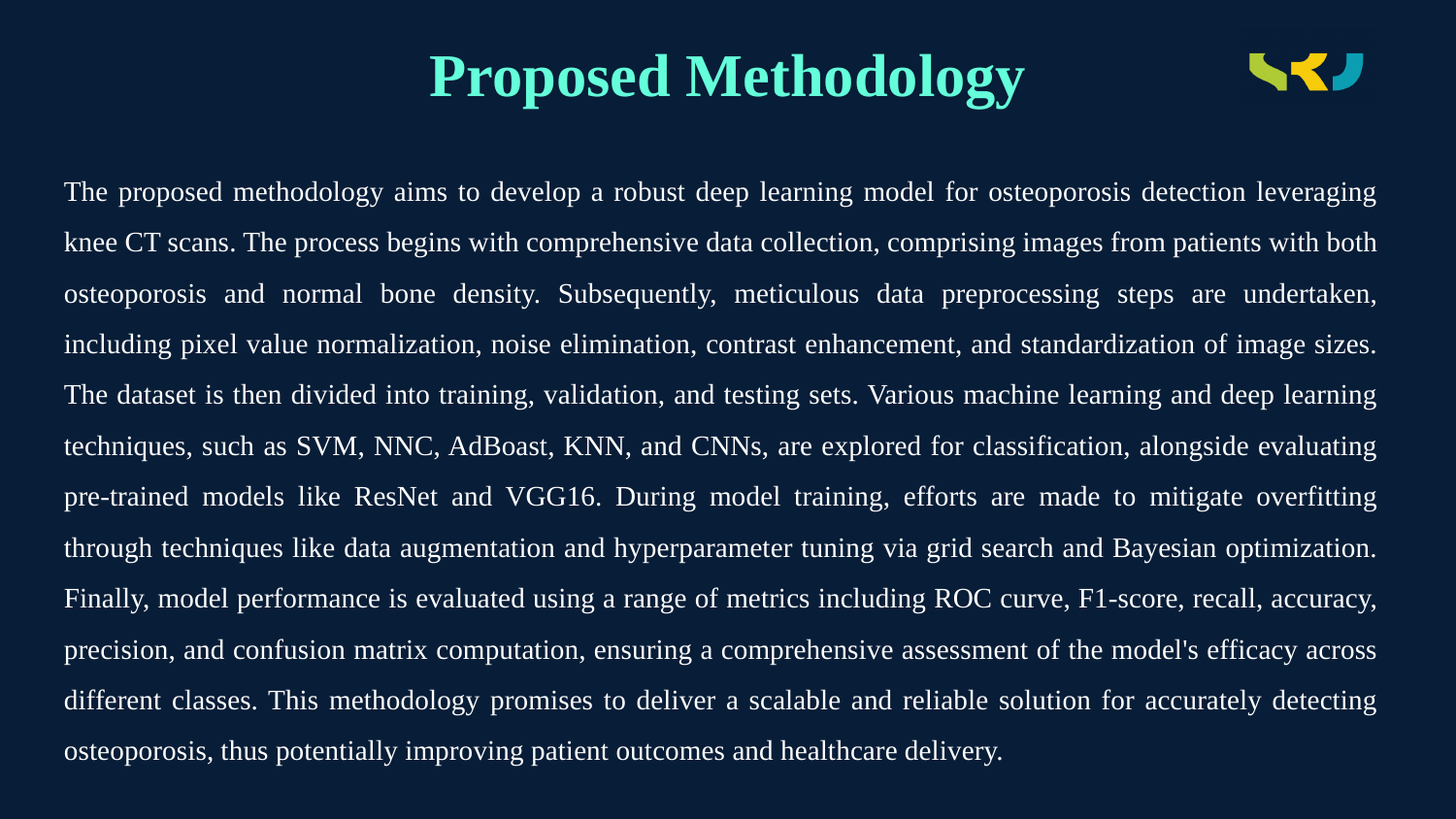

# Proposed Methodology
The proposed methodology aims to develop a robust deep learning model for osteoporosis detection leveraging knee CT scans. The process begins with comprehensive data collection, comprising images from patients with both osteoporosis and normal bone density. Subsequently, meticulous data preprocessing steps are undertaken, including pixel value normalization, noise elimination, contrast enhancement, and standardization of image sizes. The dataset is then divided into training, validation, and testing sets. Various machine learning and deep learning techniques, such as SVM, NNC, AdBoast, KNN, and CNNs, are explored for classification, alongside evaluating pre-trained models like ResNet and VGG16. During model training, efforts are made to mitigate overfitting through techniques like data augmentation and hyperparameter tuning via grid search and Bayesian optimization. Finally, model performance is evaluated using a range of metrics including ROC curve, F1-score, recall, accuracy, precision, and confusion matrix computation, ensuring a comprehensive assessment of the model's efficacy across different classes. This methodology promises to deliver a scalable and reliable solution for accurately detecting osteoporosis, thus potentially improving patient outcomes and healthcare delivery.